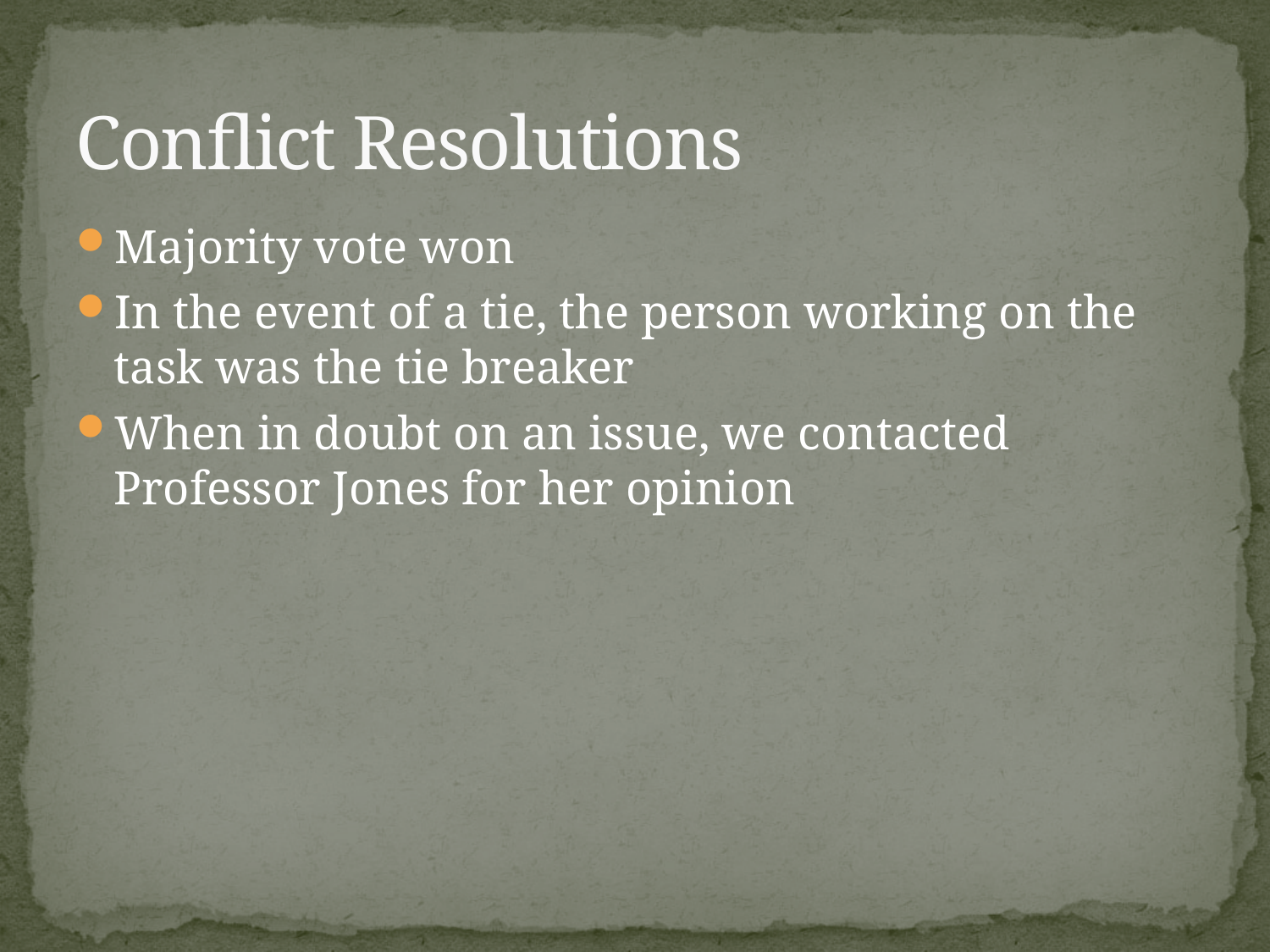

# Conflict Resolutions
Majority vote won
In the event of a tie, the person working on the task was the tie breaker
When in doubt on an issue, we contacted Professor Jones for her opinion